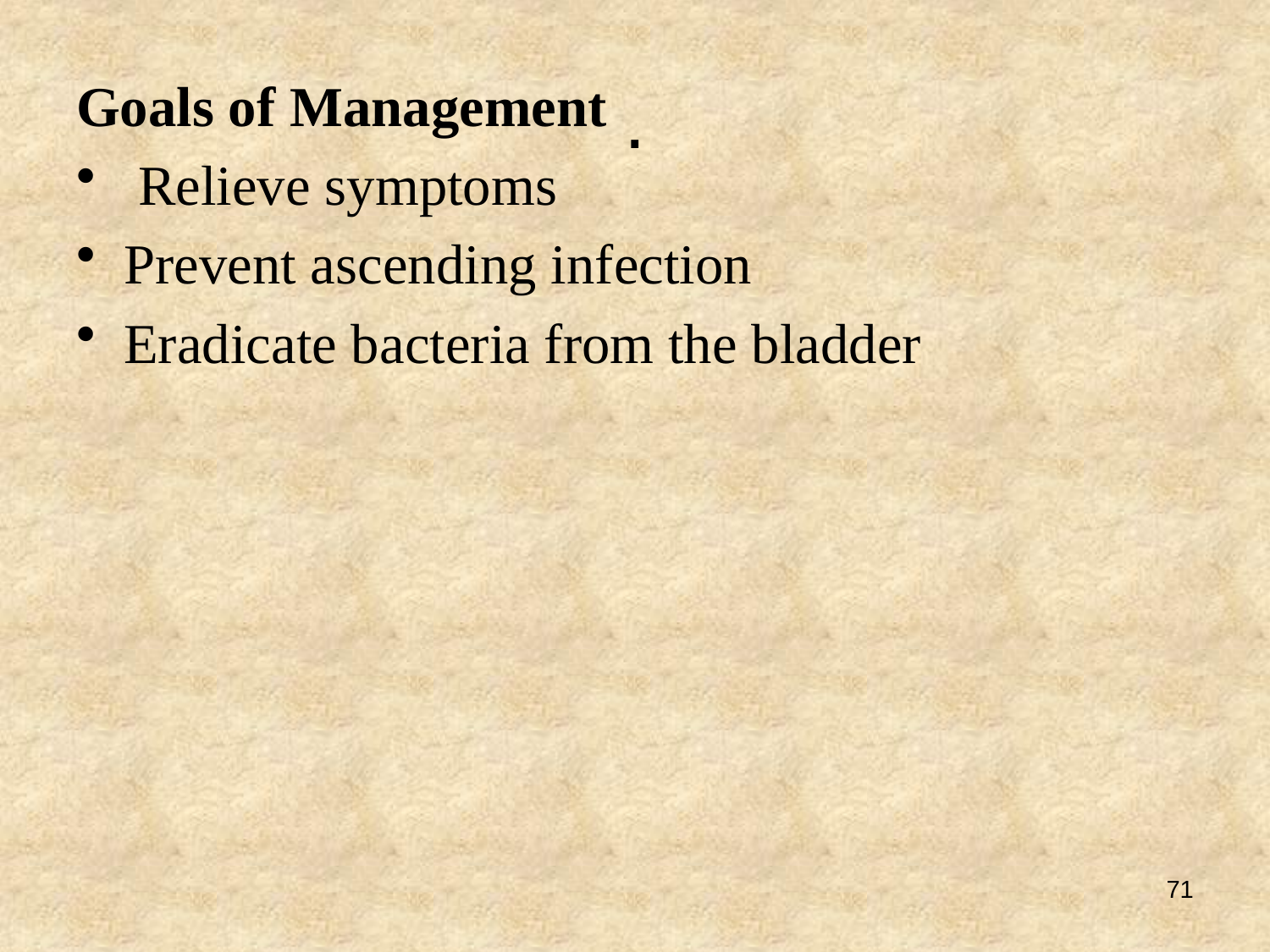

# .
Goals of Management
 Relieve symptoms
Prevent ascending infection
Eradicate bacteria from the bladder

71